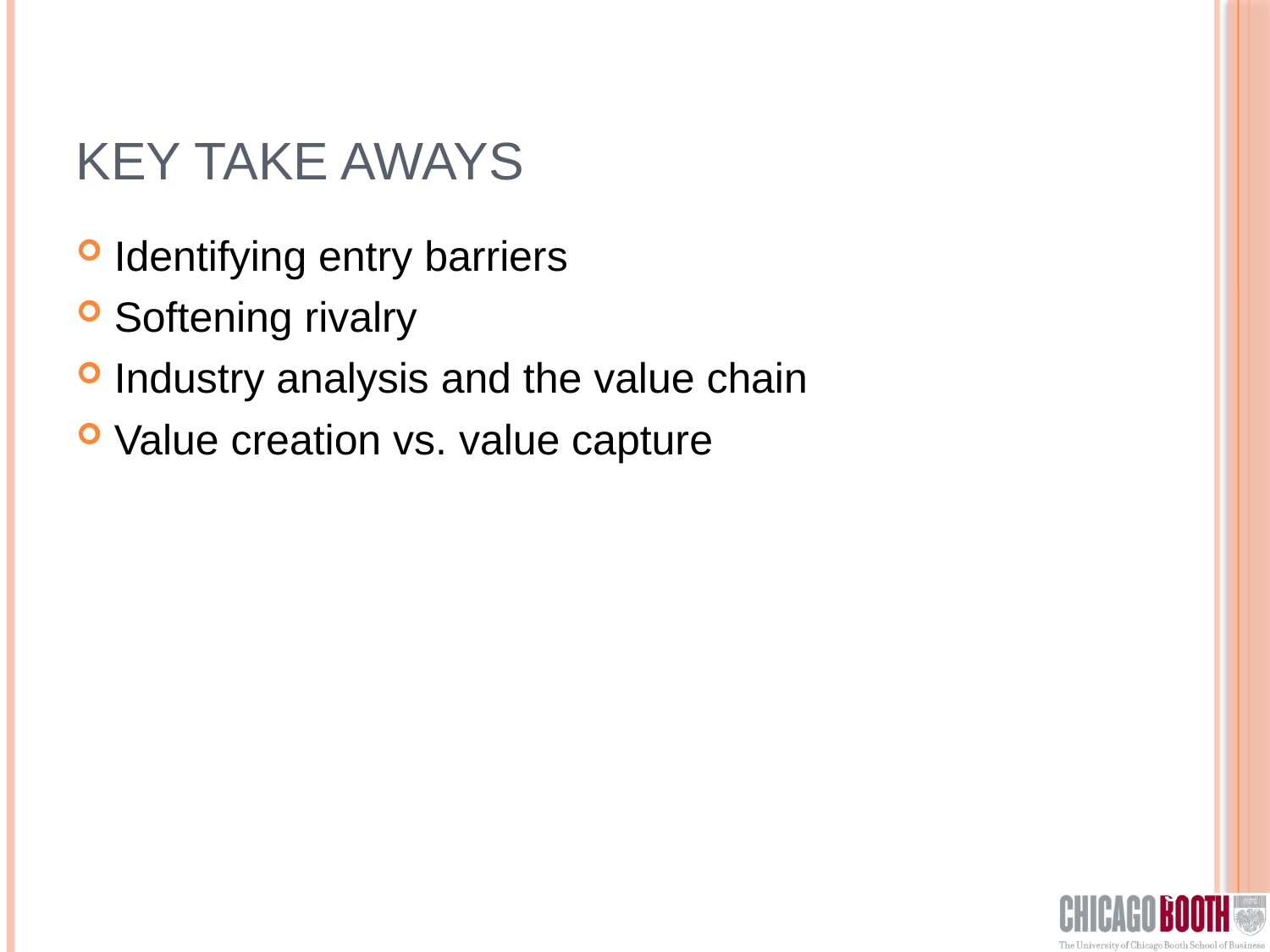

# Key take aways
Identifying entry barriers
Softening rivalry
Industry analysis and the value chain
Value creation vs. value capture

Garicano/Cola 3